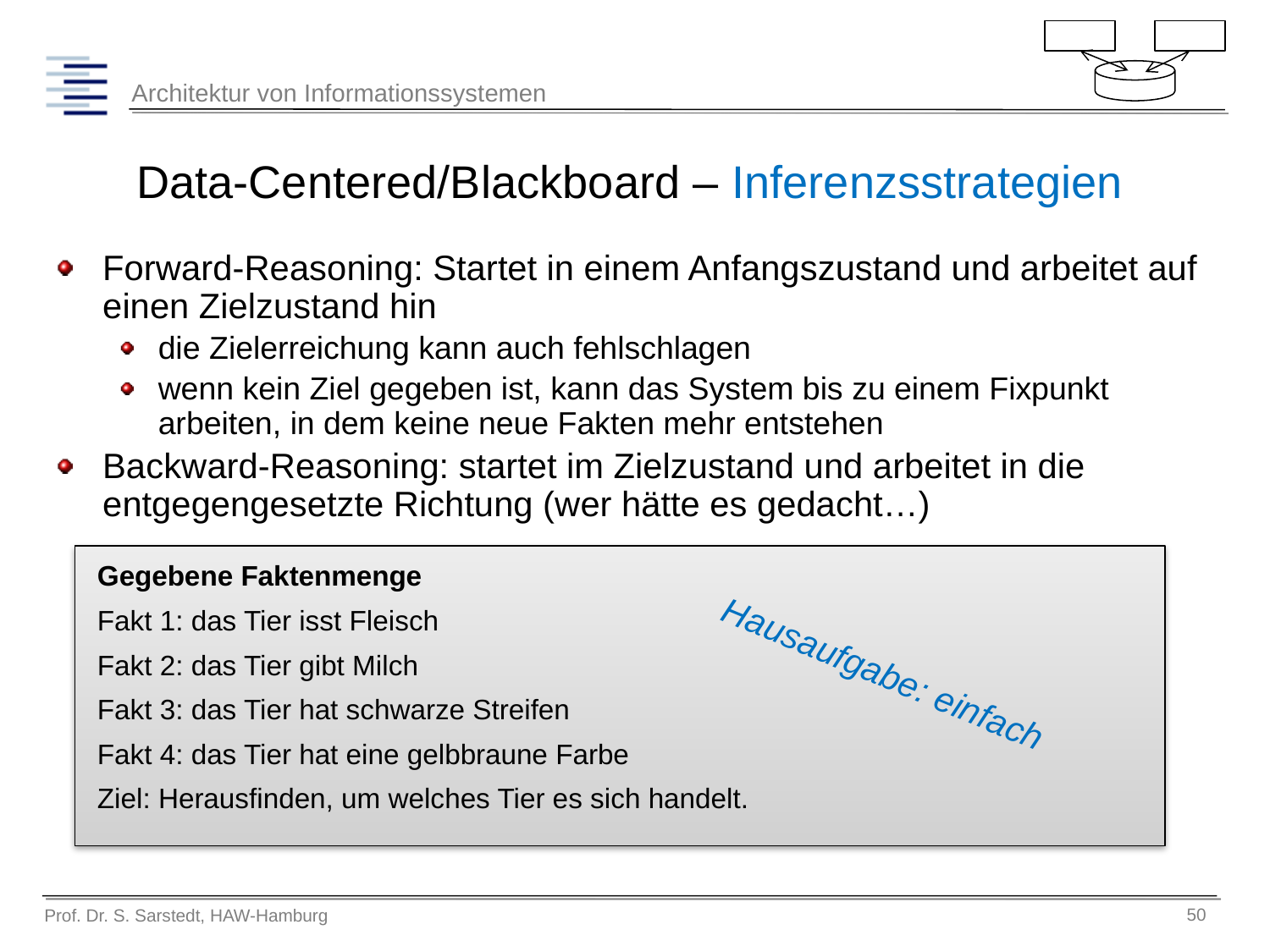

# Data-Centered/Blackboard – Inferenzsstrategien
Forward-Reasoning: Startet in einem Anfangszustand und arbeitet auf einen Zielzustand hin
die Zielerreichung kann auch fehlschlagen
wenn kein Ziel gegeben ist, kann das System bis zu einem Fixpunkt arbeiten, in dem keine neue Fakten mehr entstehen
Backward-Reasoning: startet im Zielzustand und arbeitet in die entgegengesetzte Richtung (wer hätte es gedacht…)

Gegebene Faktenmenge
Fakt 1: das Tier isst Fleisch
Fakt 2: das Tier gibt Milch
Fakt 3: das Tier hat schwarze Streifen
Fakt 4: das Tier hat eine gelbbraune Farbe
Ziel: Herausfinden, um welches Tier es sich handelt.
Hausaufgabe: einfach